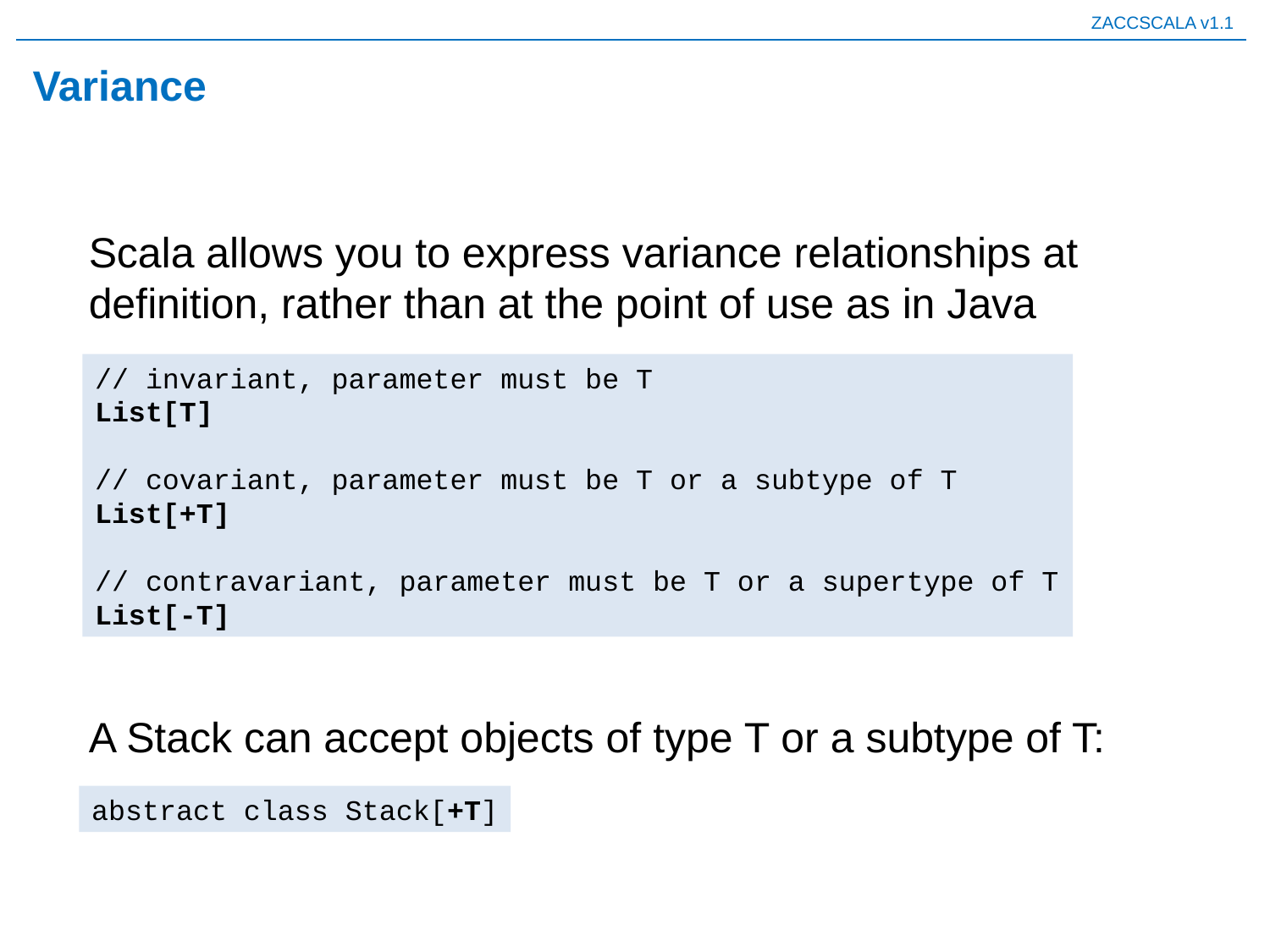

# Variance
Scala allows you to express variance relationships at definition, rather than at the point of use as in Java
// invariant, parameter must be T
List[T]

// covariant, parameter must be T or a subtype of T
List[+T]

// contravariant, parameter must be T or a supertype of T
List[-T]
A Stack can accept objects of type T or a subtype of T:
abstract class Stack[+T]